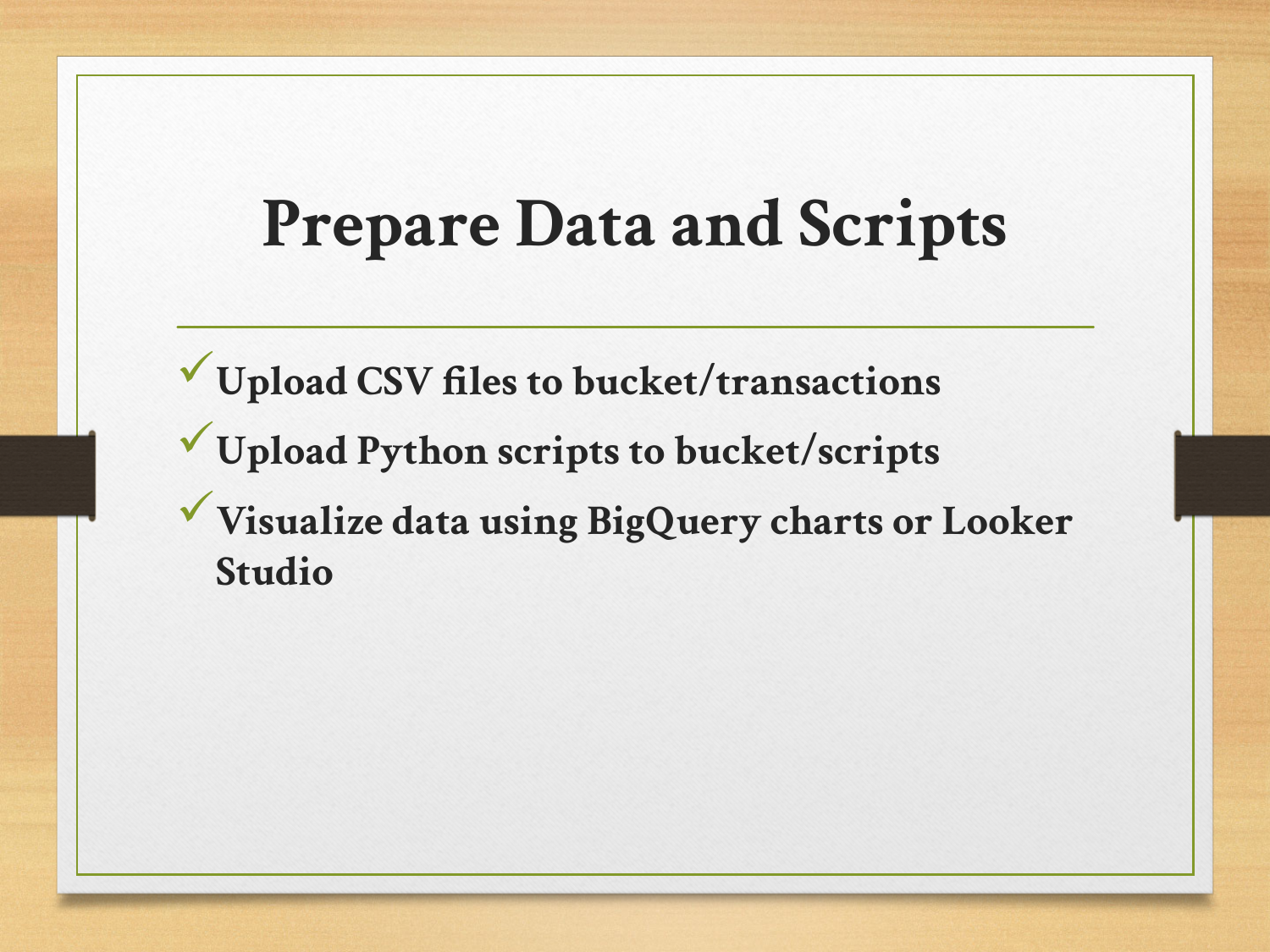

# Prepare Data and Scripts
Upload CSV files to bucket/transactions
Upload Python scripts to bucket/scripts
Visualize data using BigQuery charts or Looker Studio